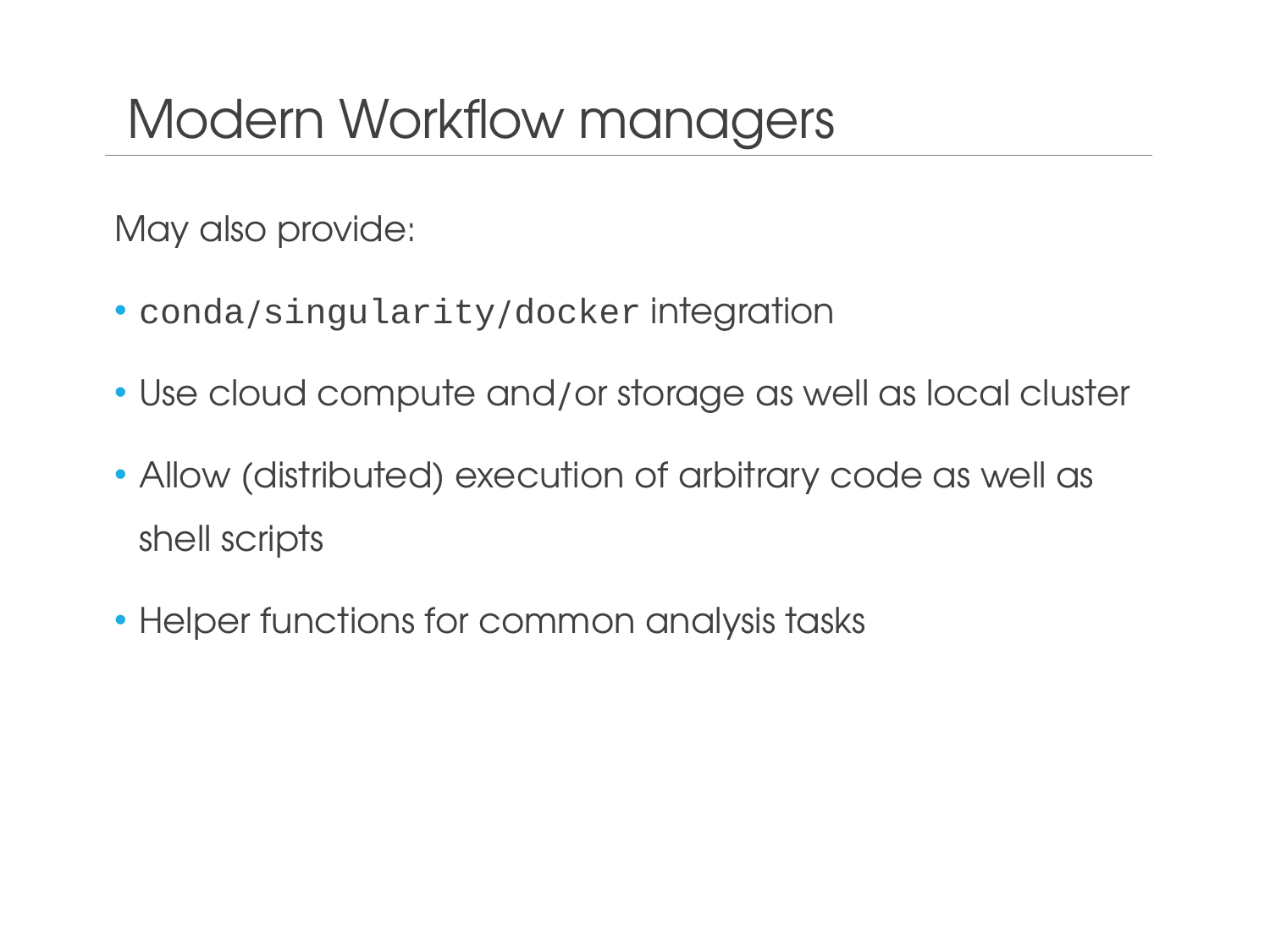

# Modern Workflow managers
May also provide:
conda/singularity/docker integration
Use cloud compute and/or storage as well as local cluster
Allow (distributed) execution of arbitrary code as well as shell scripts
Helper functions for common analysis tasks